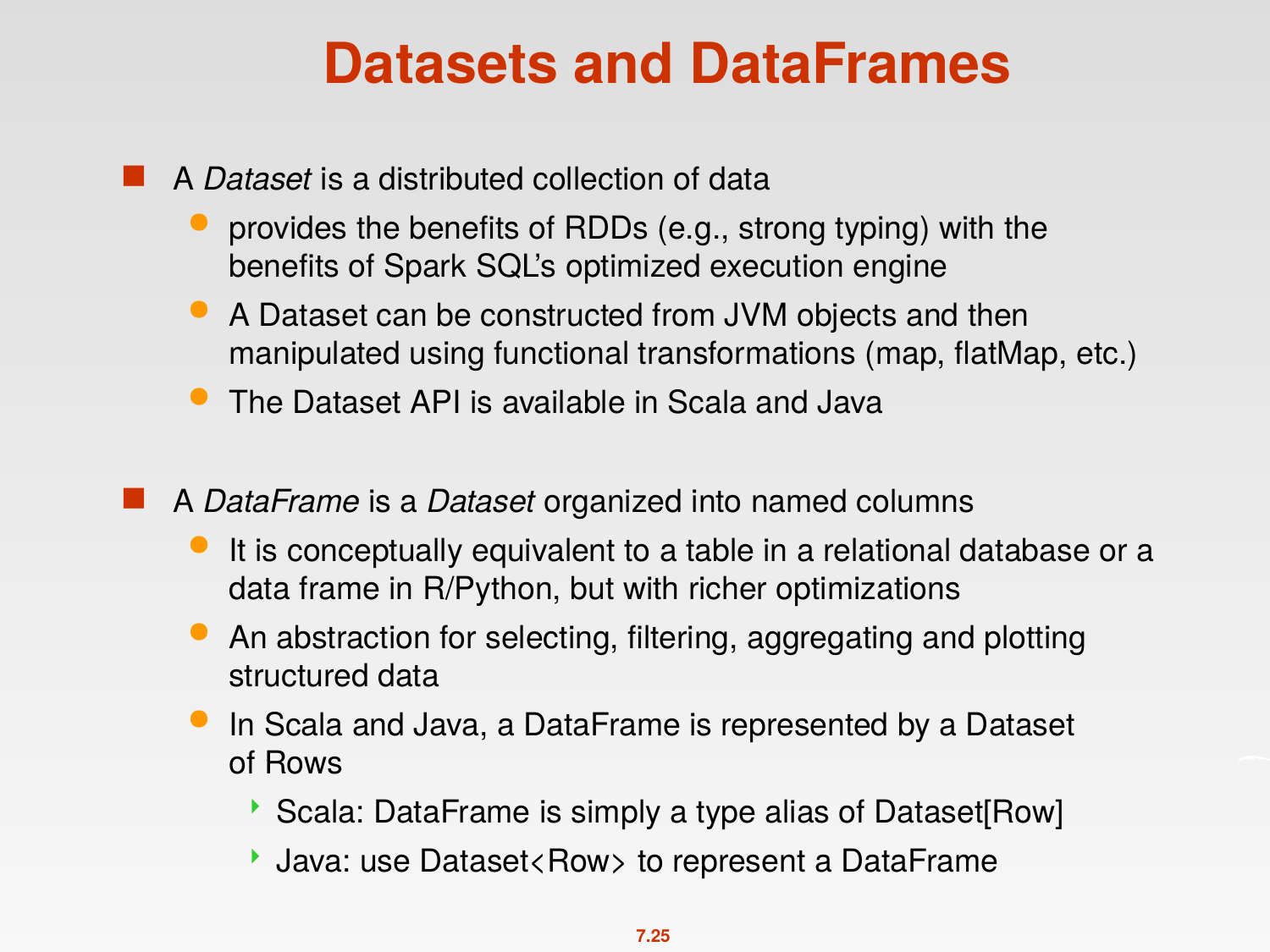

# Datasets and DataFrames
A Dataset is a distributed collection of data
provides the benefits of RDDs (e.g., strong typing) with the benefits of Spark SQL’s optimized execution engine
A Dataset can be constructed from JVM objects and then manipulated using functional transformations (map, flatMap, etc.)
The Dataset API is available in Scala and Java

A DataFrame is a Dataset organized into named columns
It is conceptually equivalent to a table in a relational database or a data frame in R/Python, but with richer optimizations
An abstraction for selecting, filtering, aggregating and plotting structured data
In Scala and Java, a DataFrame is represented by a Dataset of Rows
Scala: DataFrame is simply a type alias of Dataset[Row]
Java: use Dataset<Row> to represent a DataFrame